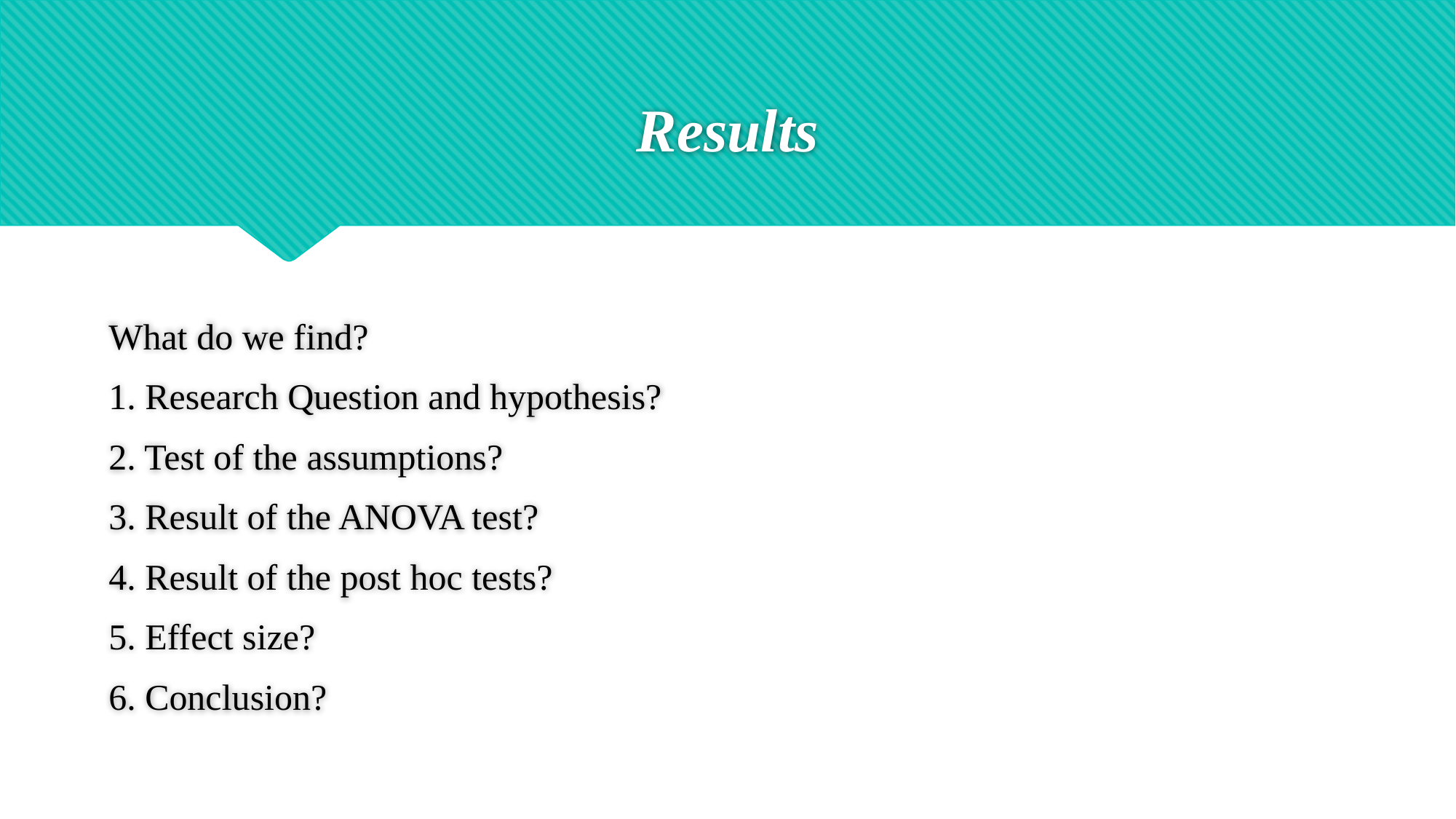

# Results
What do we find?
1. Research Question and hypothesis?
2. Test of the assumptions?
3. Result of the ANOVA test?
4. Result of the post hoc tests?
5. Effect size?
6. Conclusion?